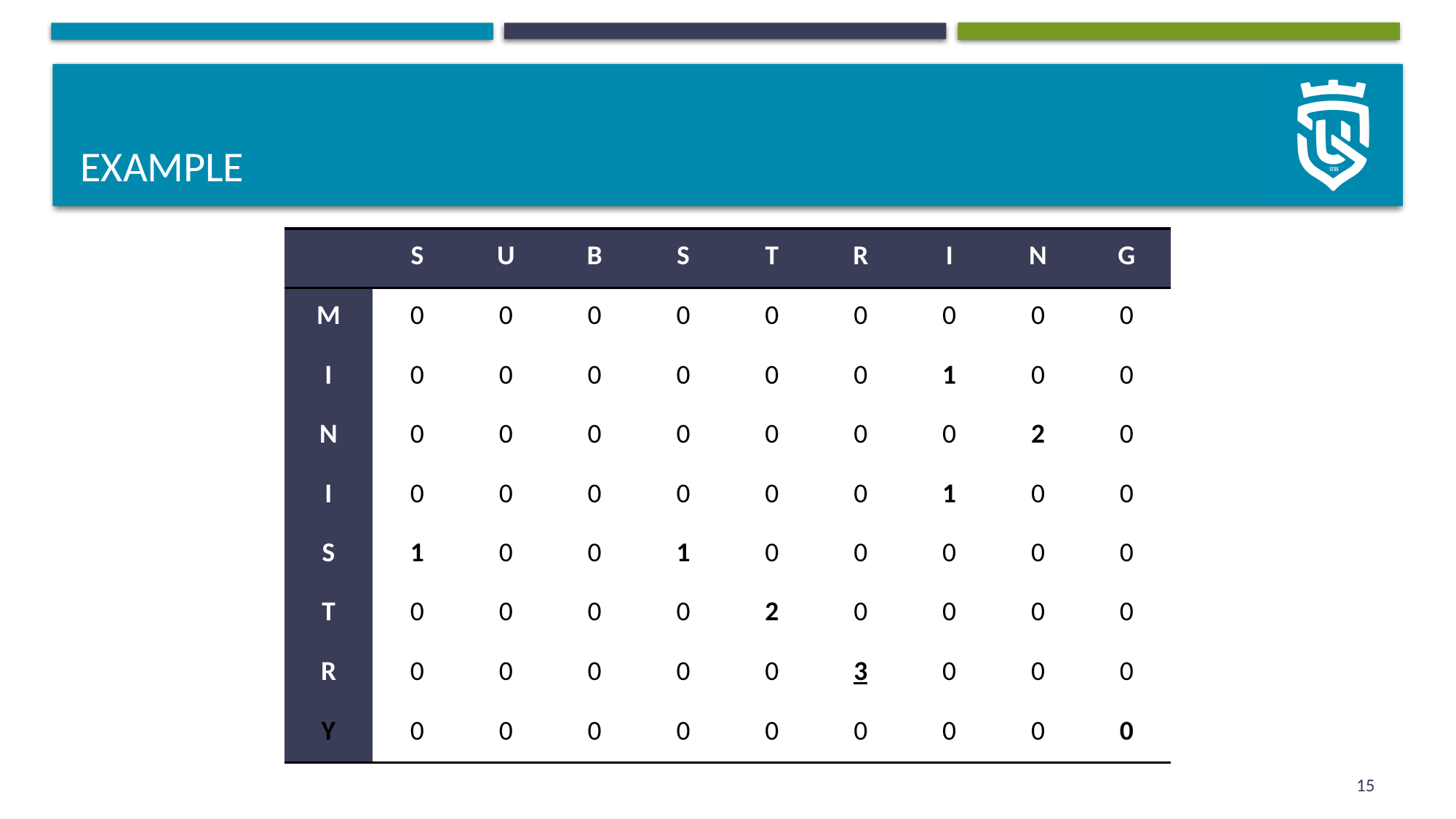

# Example
|  | S | U | B | S | T | R | I | N | G |
| --- | --- | --- | --- | --- | --- | --- | --- | --- | --- |
| M | 0 | 0 | 0 | 0 | 0 | 0 | 0 | 0 | 0 |
| I | 0 | 0 | 0 | 0 | 0 | 0 | 1 | 0 | 0 |
| N | 0 | 0 | 0 | 0 | 0 | 0 | 0 | 2 | 0 |
| I | 0 | 0 | 0 | 0 | 0 | 0 | 1 | 0 | 0 |
| S | 1 | 0 | 0 | 1 | 0 | 0 | 0 | 0 | 0 |
| T | 0 | 0 | 0 | 0 | 2 | 0 | 0 | 0 | 0 |
| R | 0 | 0 | 0 | 0 | 0 | 3 | 0 | 0 | 0 |
| Y | 0 | 0 | 0 | 0 | 0 | 0 | 0 | 0 | 0 |
15